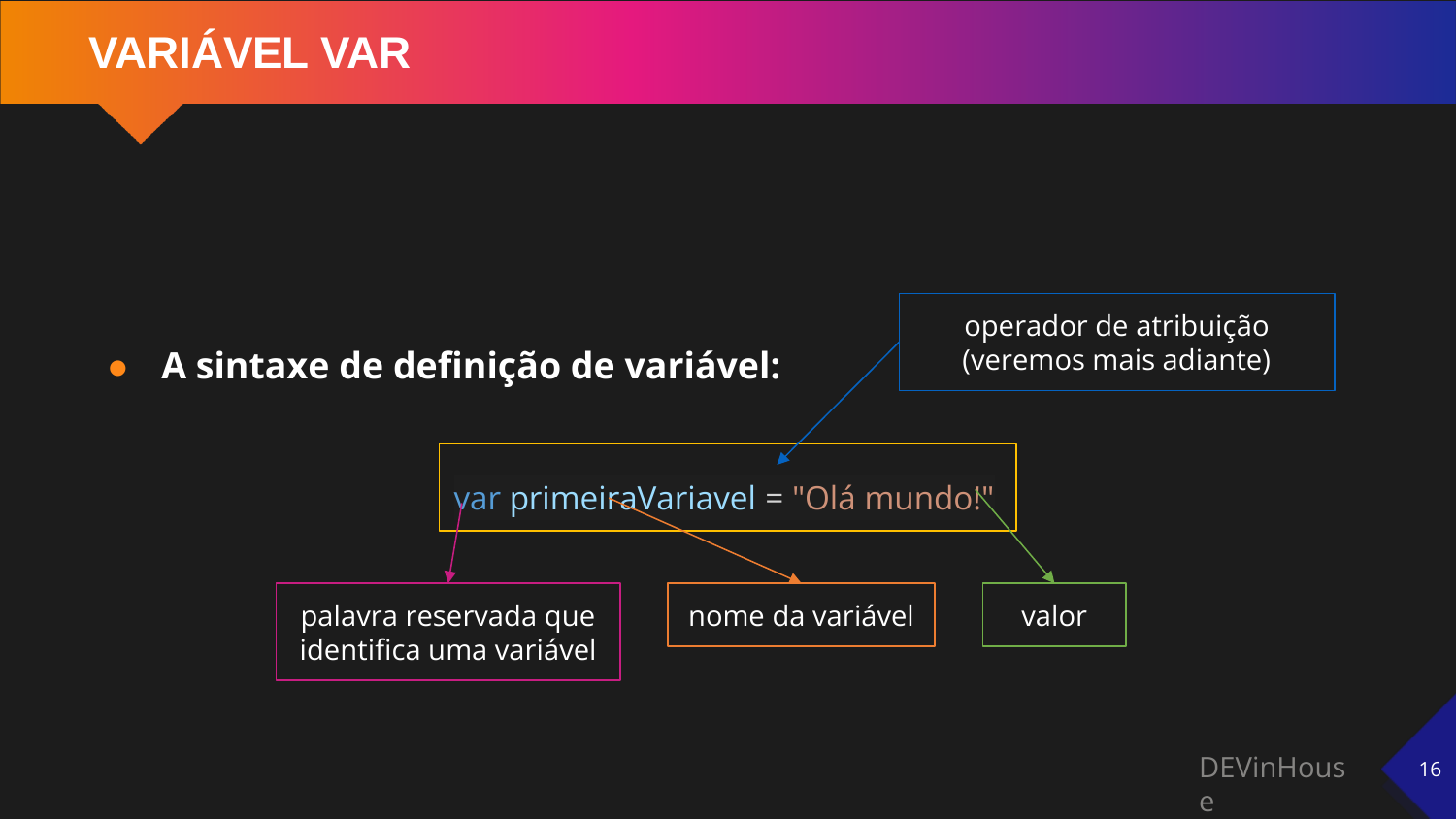

# VARIÁVEL VAR
A sintaxe de definição de variável:
operador de atribuição
(veremos mais adiante)
var primeiraVariavel = "Olá mundo!"
palavra reservada que identifica uma variável
nome da variável
valor
16